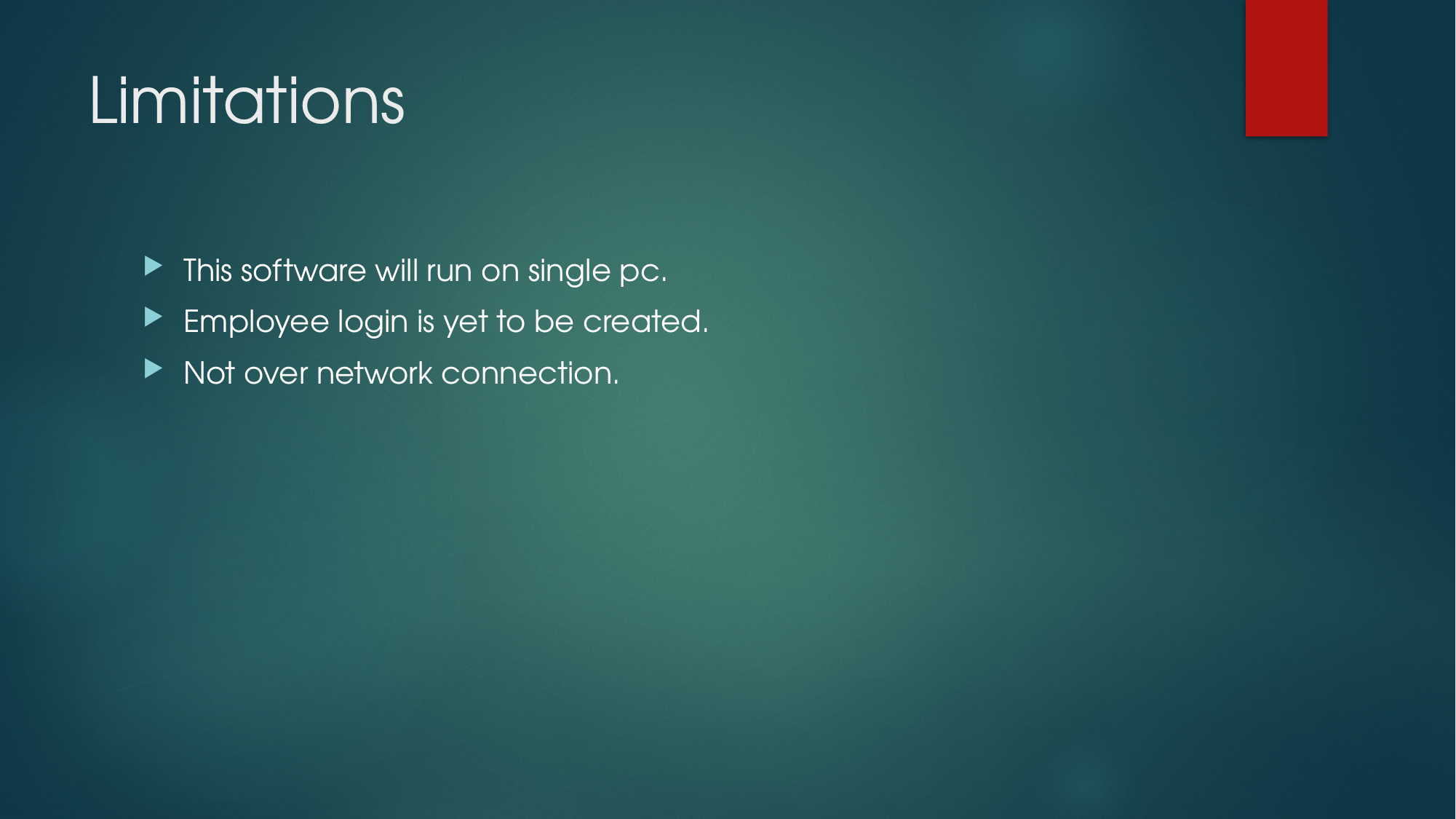

# Limitations
This software will run on single pc.
Employee login is yet to be created.
Not over network connection.